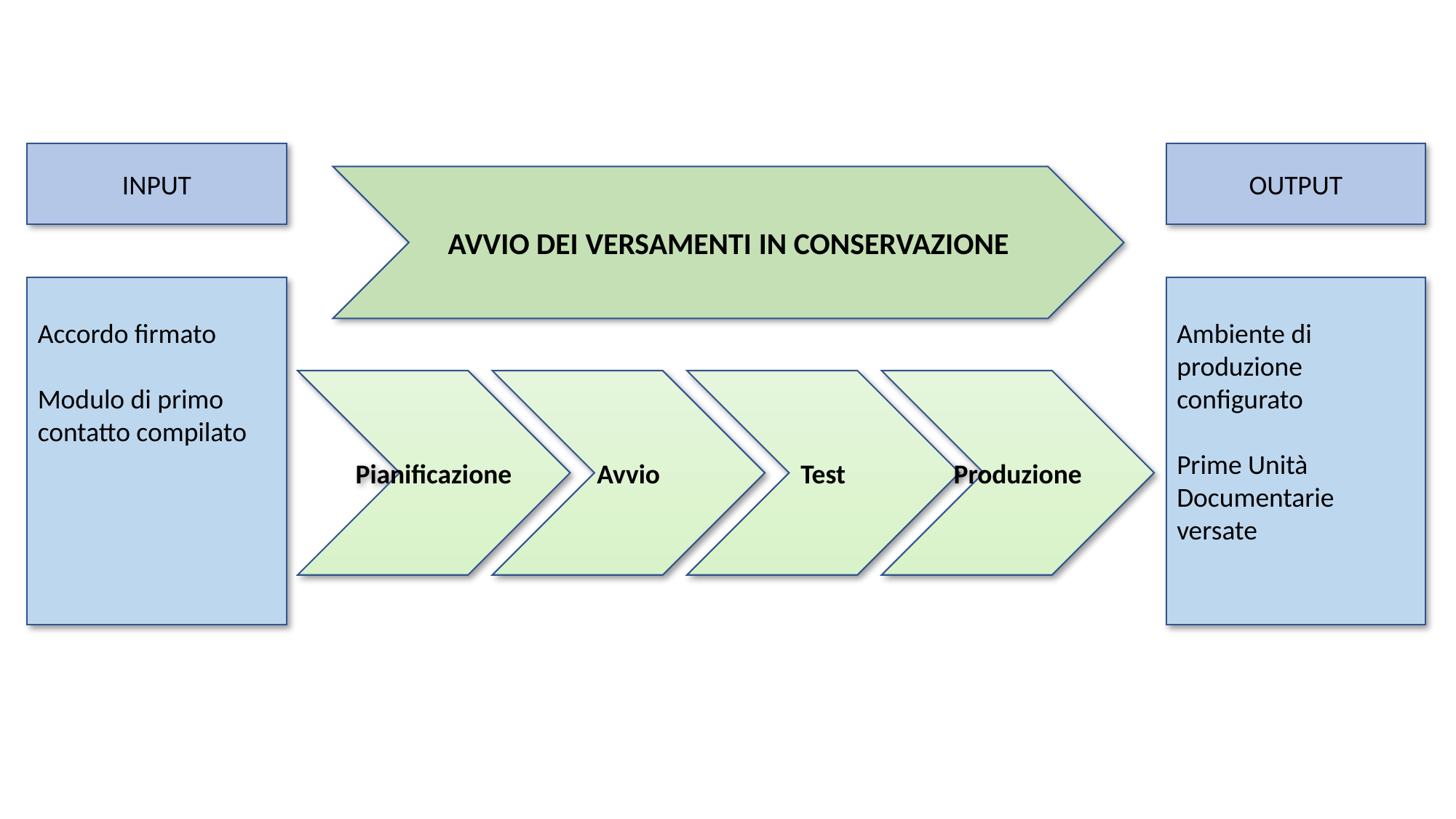

INPUT
OUTPUT
AVVIO DEI VERSAMENTI IN CONSERVAZIONE

Accordo firmato

Modulo di primo contatto compilato

Ambiente di produzione configurato

Prime Unità Documentarie versate
Pianificazione
Avvio
Test
Produzione